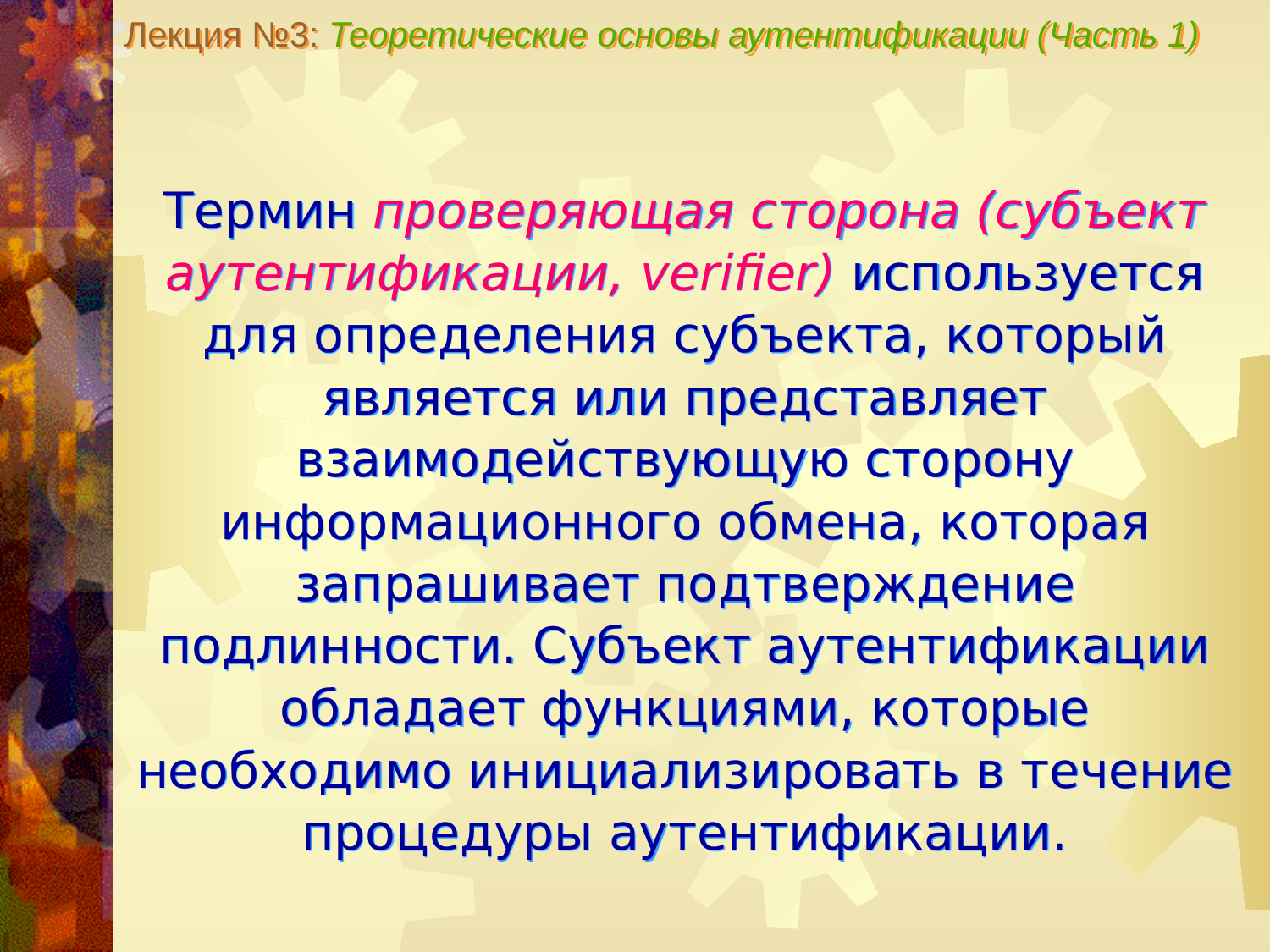

Лекция №3: Теоретические основы аутентификации (Часть 1)
Термин проверяющая сторона (субъект аутентификации, verifier) используется для определения субъекта, который является или представляет взаимодействующую сторону информационного обмена, которая запрашивает подтверждение подлинности. Субъект аутентификации обладает функциями, которые необходимо инициализировать в течение процедуры аутентификации.